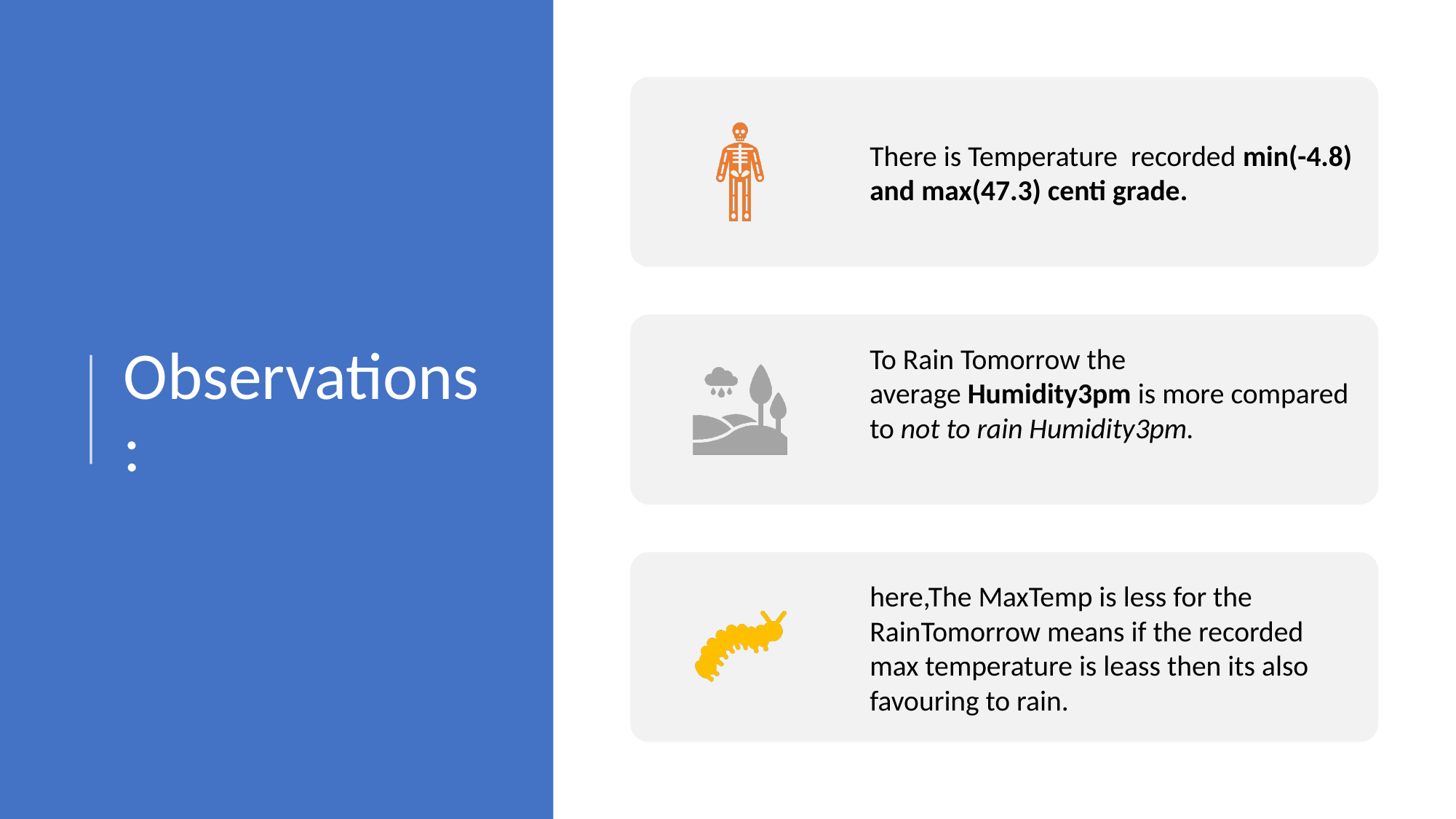

There is Temperature  recorded min(-4.8) and max(47.3) centi grade.
To Rain Tomorrow the average Humidity3pm is more compared to not to rain Humidity3pm.
here,The MaxTemp is less for the RainTomorrow means if the recorded max temperature is leass then its also favouring to rain.
# Observations :